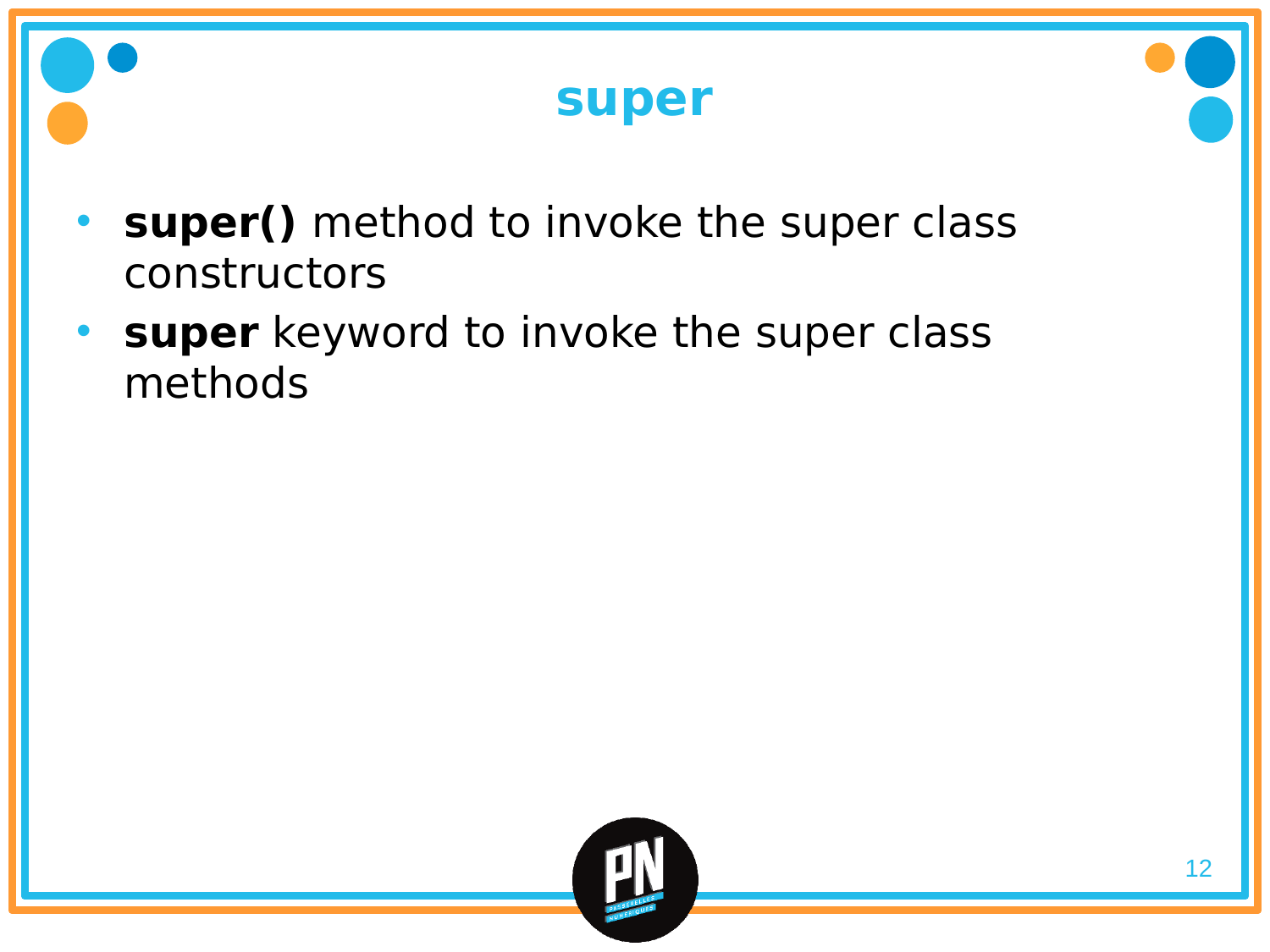

# super
super() method to invoke the super class constructors
super keyword to invoke the super class methods